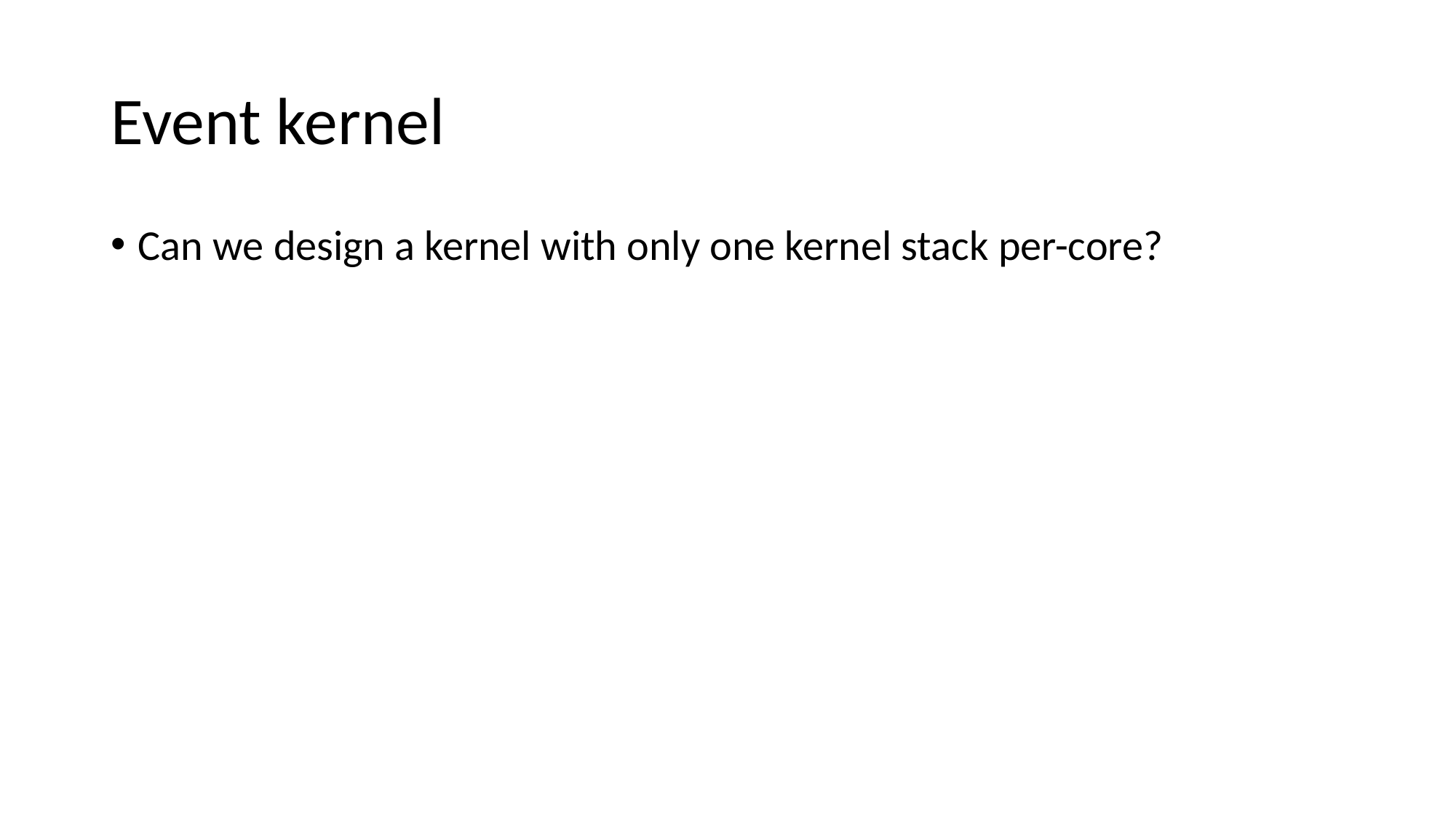

# Event kernel
Can we design a kernel with only one kernel stack per-core?